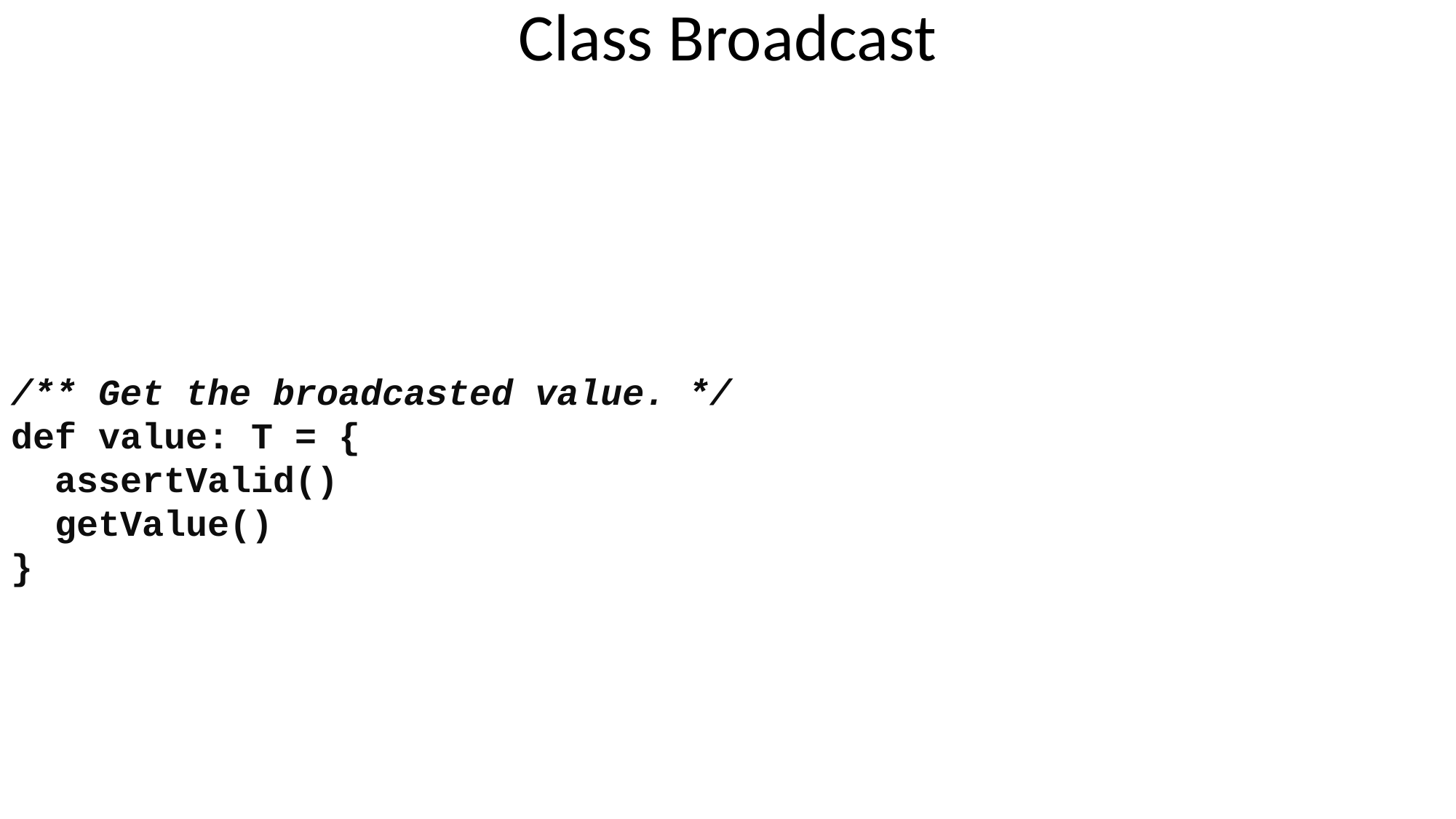

# Class Broadcast
/** Get the broadcasted value. */
def value: T = {
  assertValid()
  getValue()
}